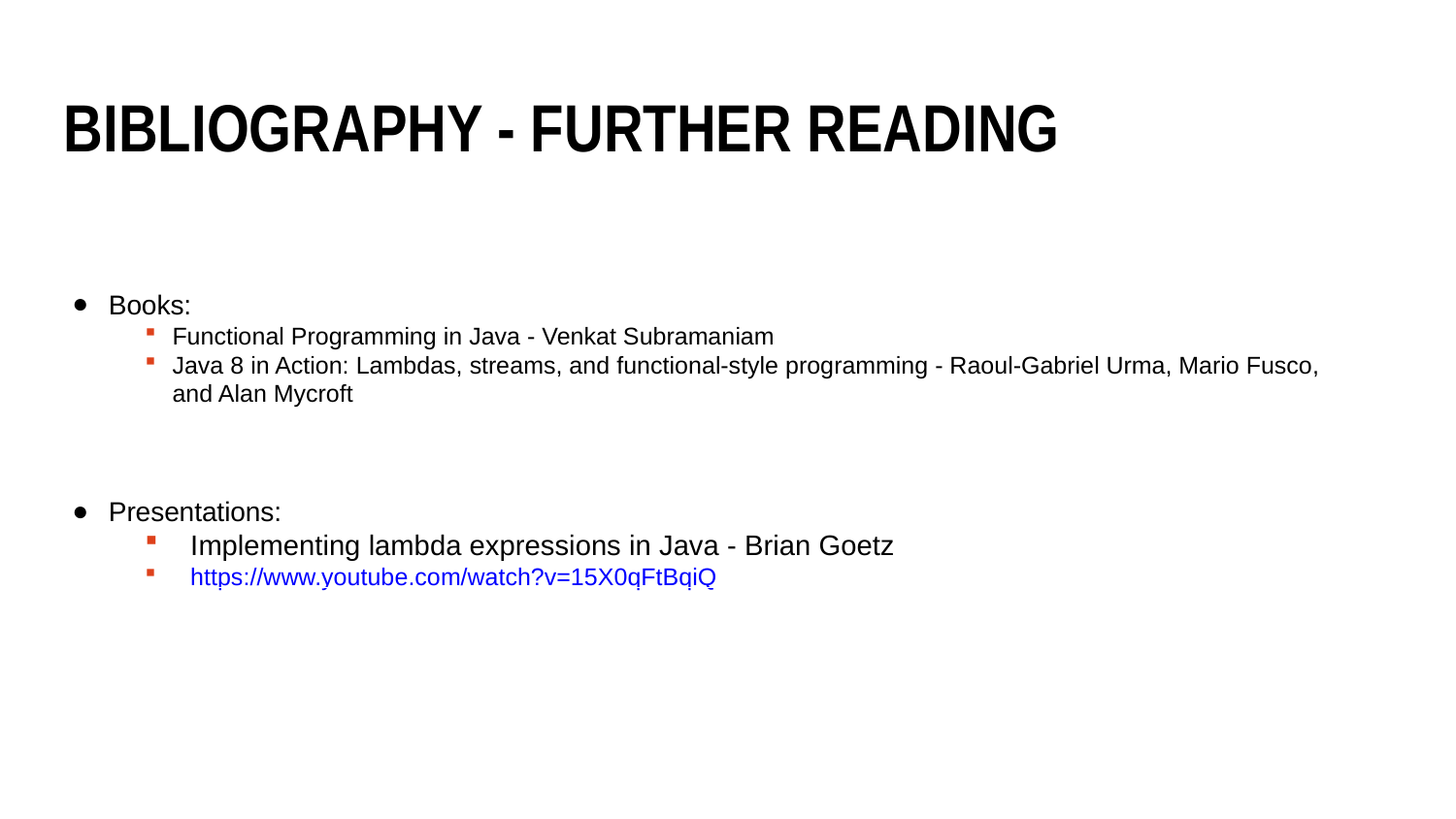

Bibliography - Further Reading

Books:
Functional Programming in Java - Venkat Subramaniam
Java 8 in Action: Lambdas, streams, and functional-style programming - Raoul-Gabriel Urma, Mario Fusco, and Alan Mycroft

Presentations:
Implementing lambda expressions in Java - Brian Goetz
https://www.youtube.com/watch?v=15X0qFtBqiQ